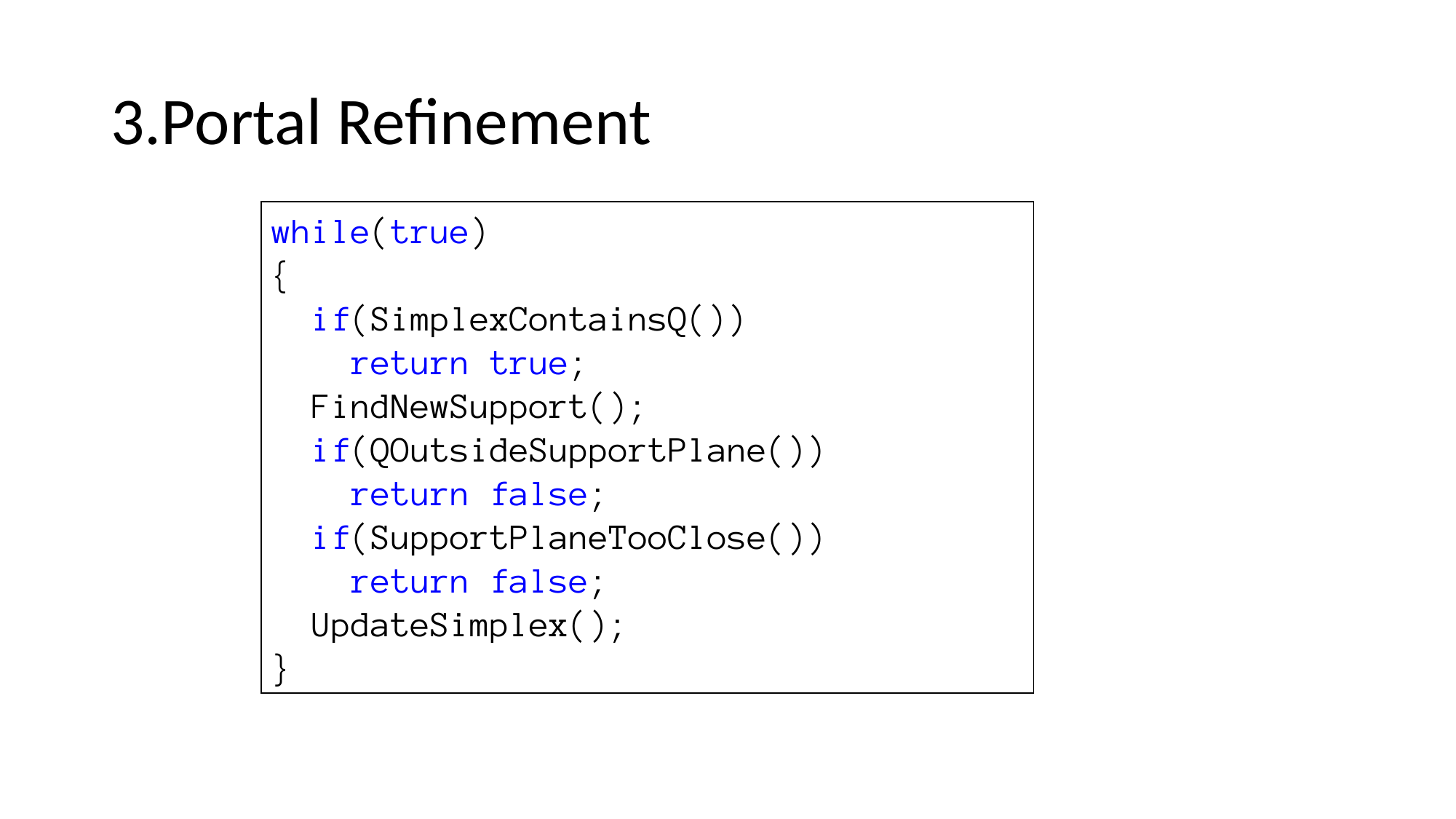

# 3.Portal Refinement
while(true)
{
  if(SimplexContainsQ())
    return true;
  FindNewSupport();
  if(QOutsideSupportPlane())
    return false;
  if(SupportPlaneTooClose())
    return false;
  UpdateSimplex();
}